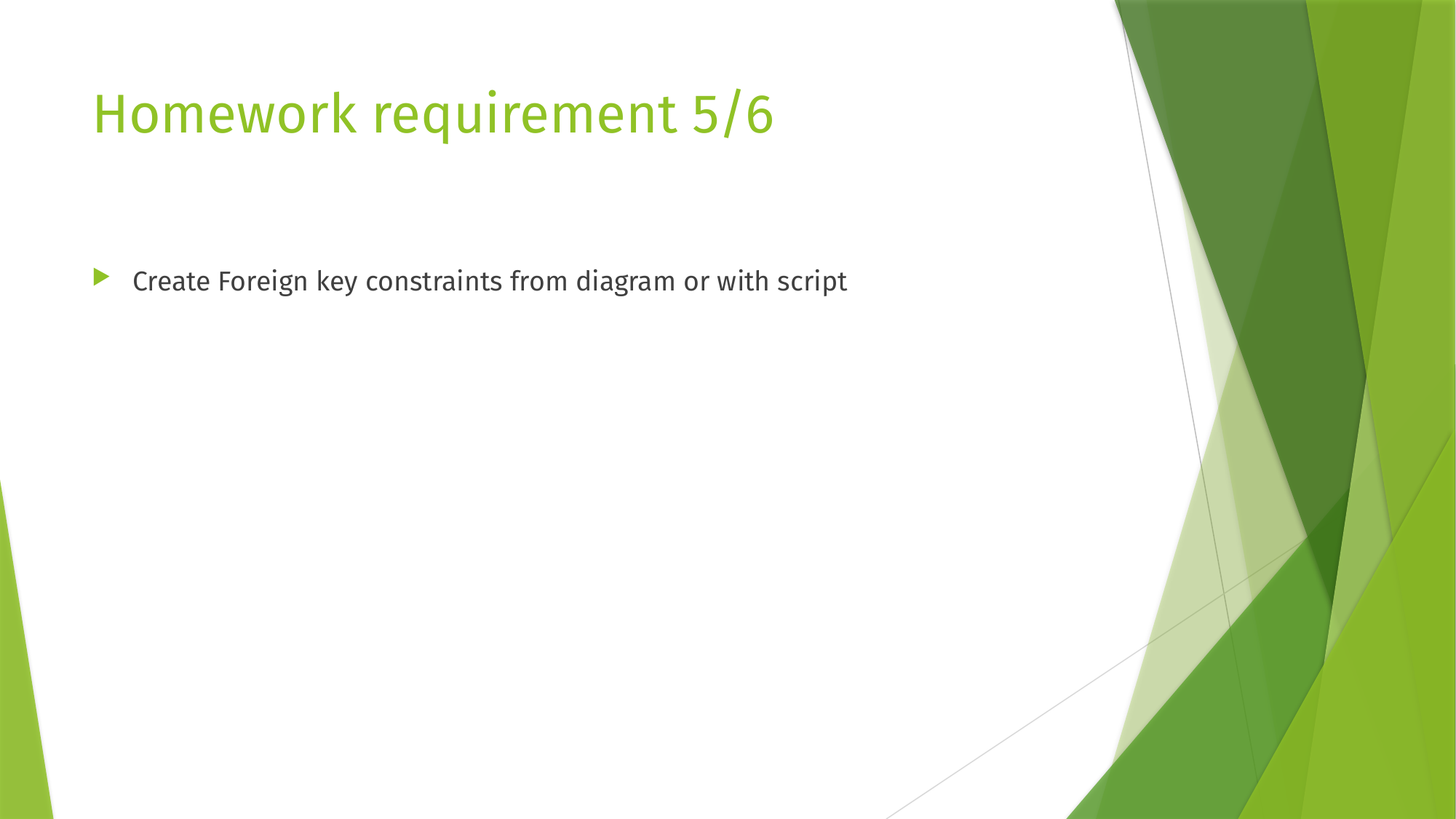

# Homework requirement 5/6
Create Foreign key constraints from diagram or with script